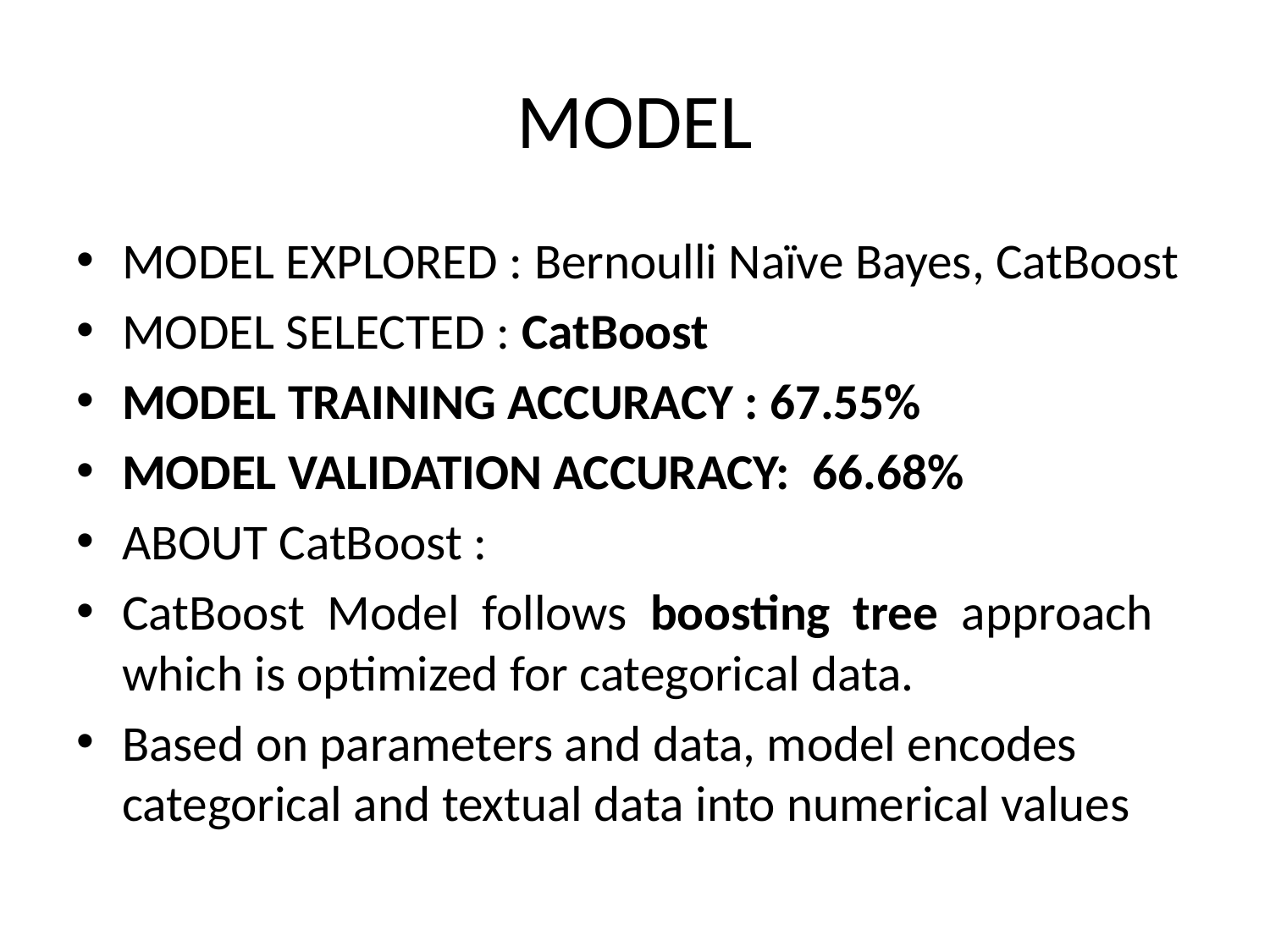

# MODEL
MODEL EXPLORED : Bernoulli Naïve Bayes, CatBoost
MODEL SELECTED : CatBoost
MODEL TRAINING ACCURACY : 67.55%
MODEL VALIDATION ACCURACY:  66.68%
ABOUT CatBoost :
CatBoost  Model  follows  boosting  tree  approach  which is optimized for categorical data.
Based on parameters and data, model encodes categorical and textual data into numerical values